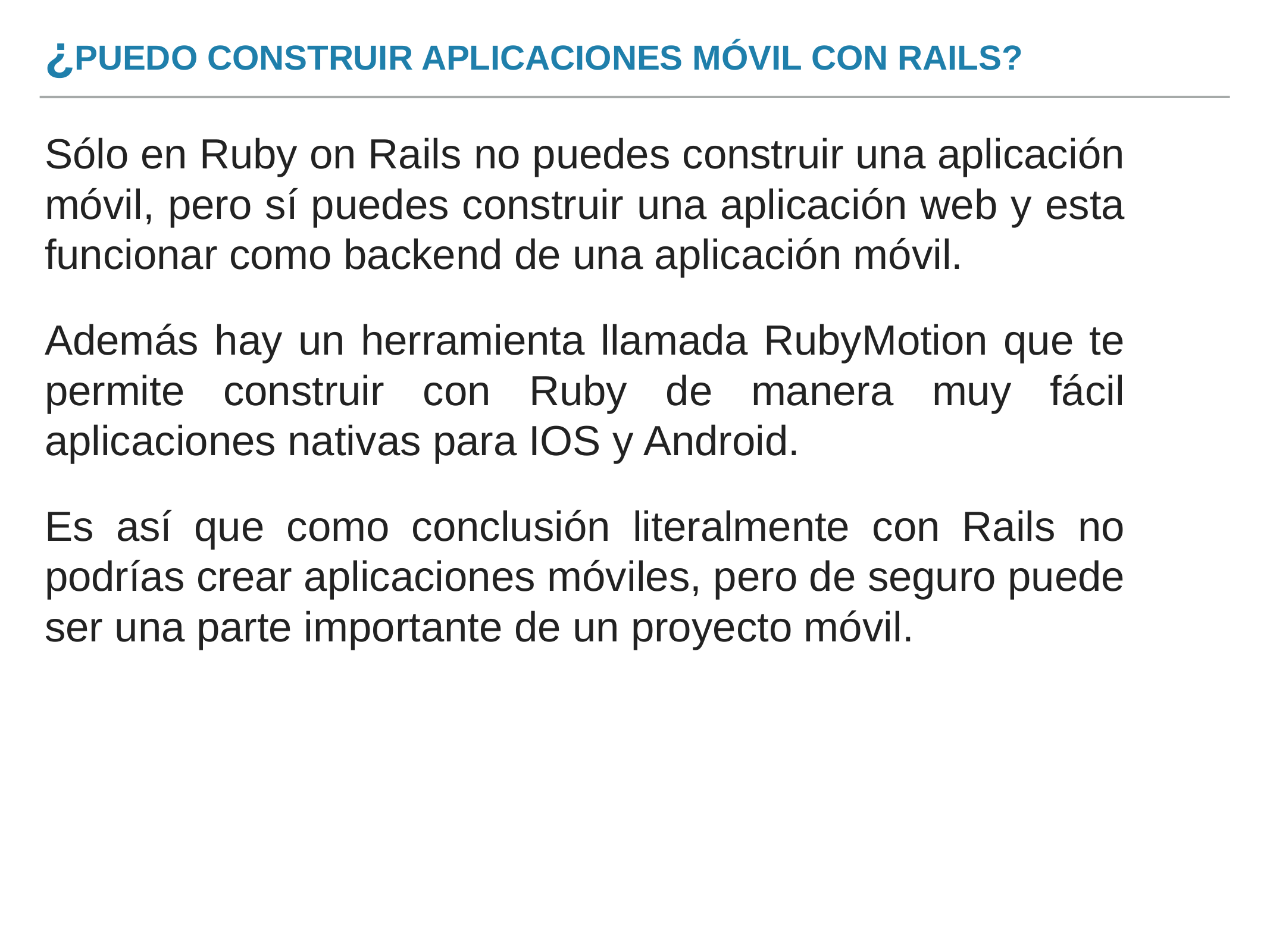

¿Puedo construir aplicaciones móvil con rails?
Sólo en Ruby on Rails no puedes construir una aplicación móvil, pero sí puedes construir una aplicación web y esta funcionar como backend de una aplicación móvil.
Además hay un herramienta llamada RubyMotion que te permite construir con Ruby de manera muy fácil aplicaciones nativas para IOS y Android.
Es así que como conclusión literalmente con Rails no podrías crear aplicaciones móviles, pero de seguro puede ser una parte importante de un proyecto móvil.